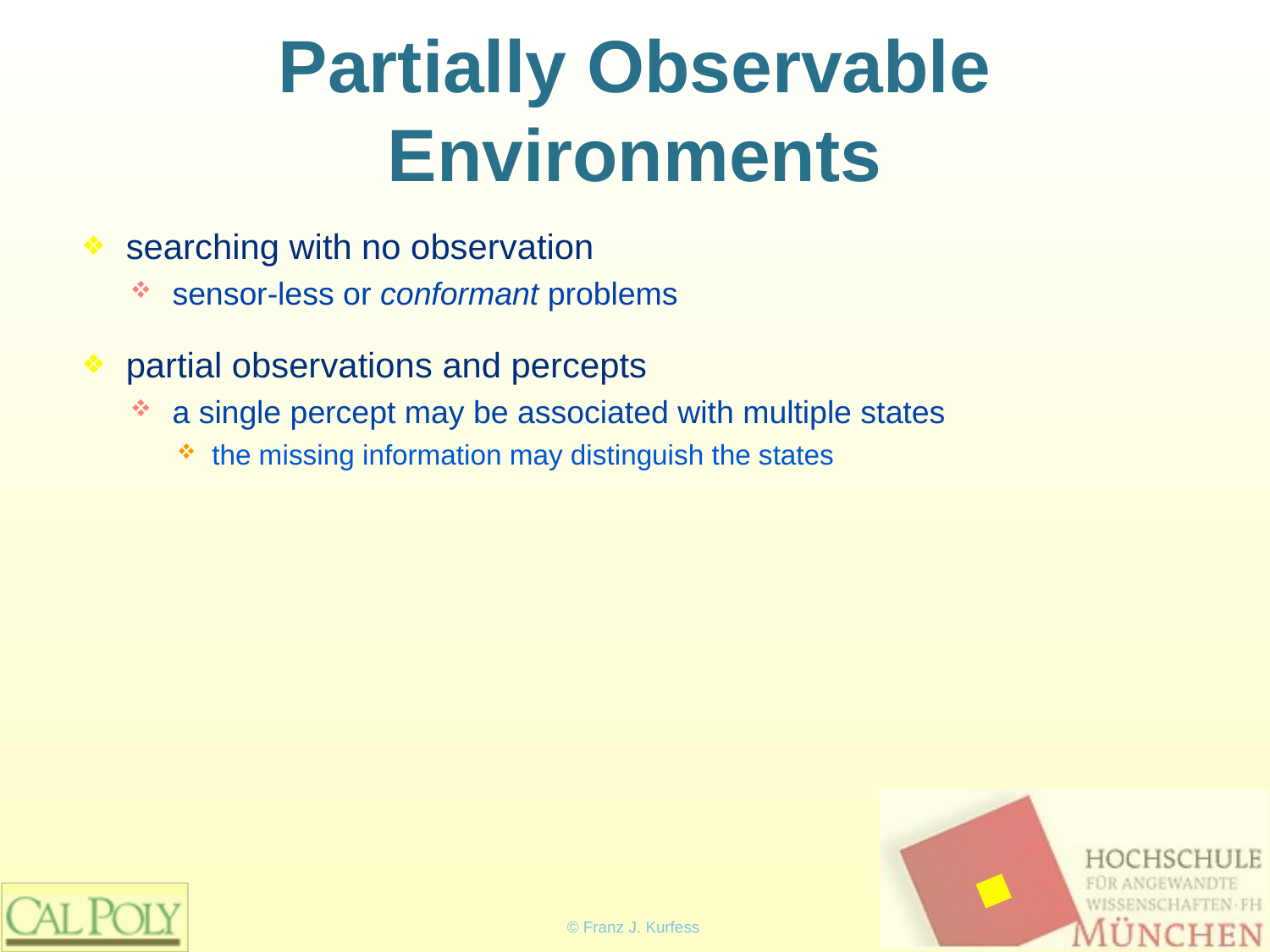

# Partially Observable Environments
searching with no observation
sensor-less or conformant problems
partial observations and percepts
a single percept may be associated with multiple states
the missing information may distinguish the states
91